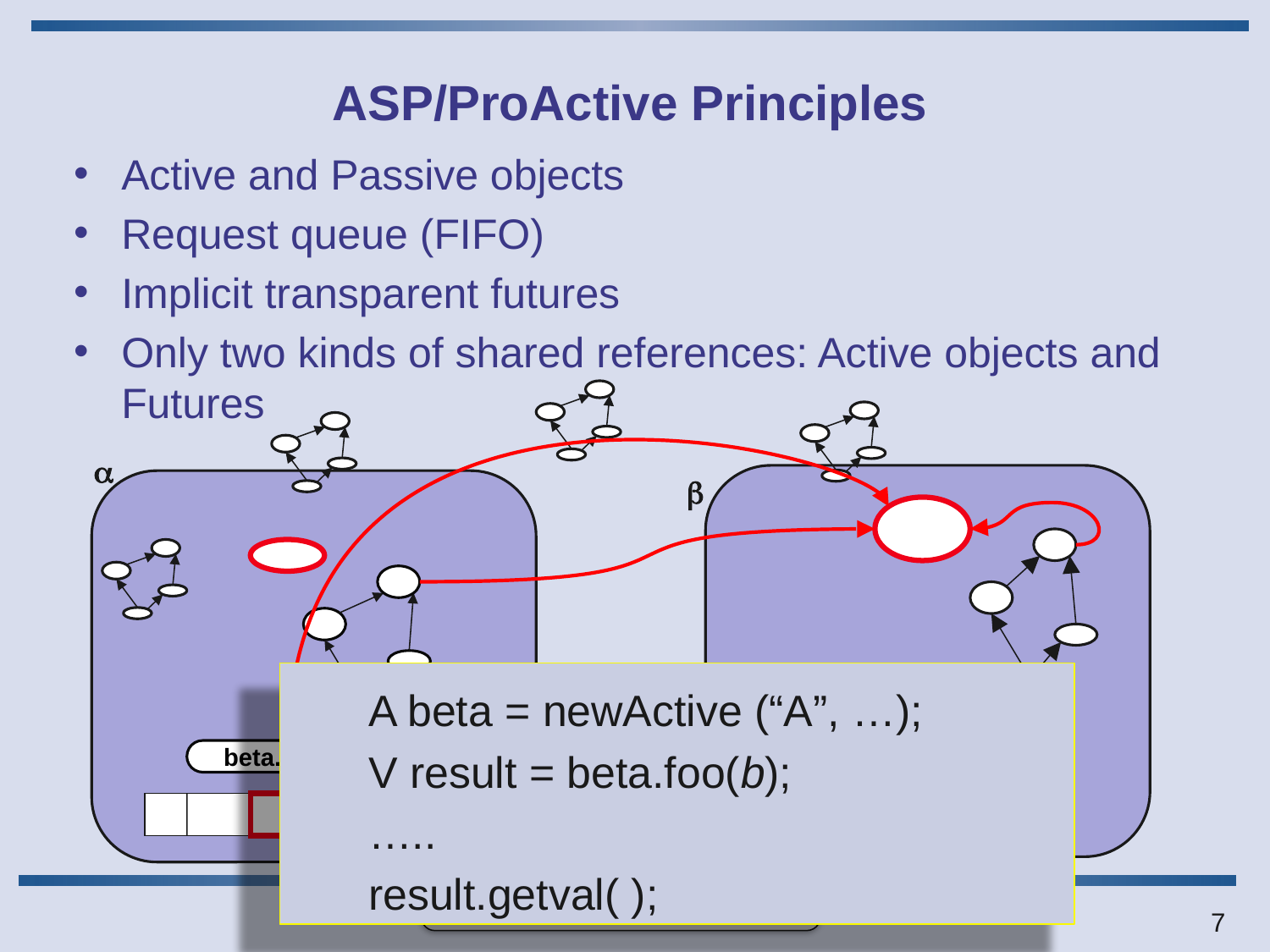

# ASP/ProActive Principles
Active and Passive objects
Request queue (FIFO)
Implicit transparent futures
Only two kinds of shared references: Active objects and Futures

α
β

A beta = newActive (“A”, …);
V result = beta.foo(b);
…..
result.getval( );

beta.foo(b)

foo

Request invocation
7